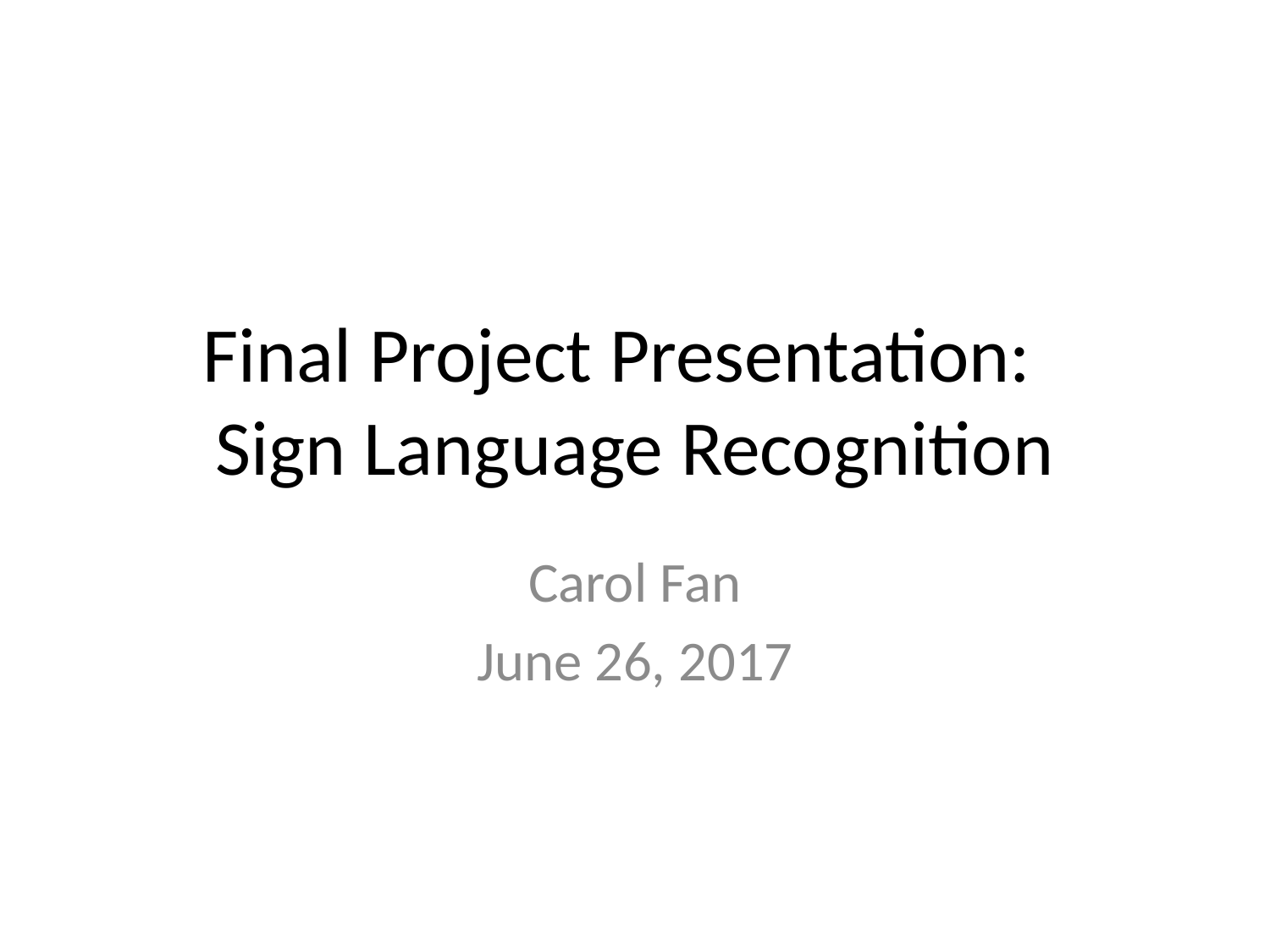

# Final Project Presentation: Sign Language Recognition
Carol Fan
June 26, 2017